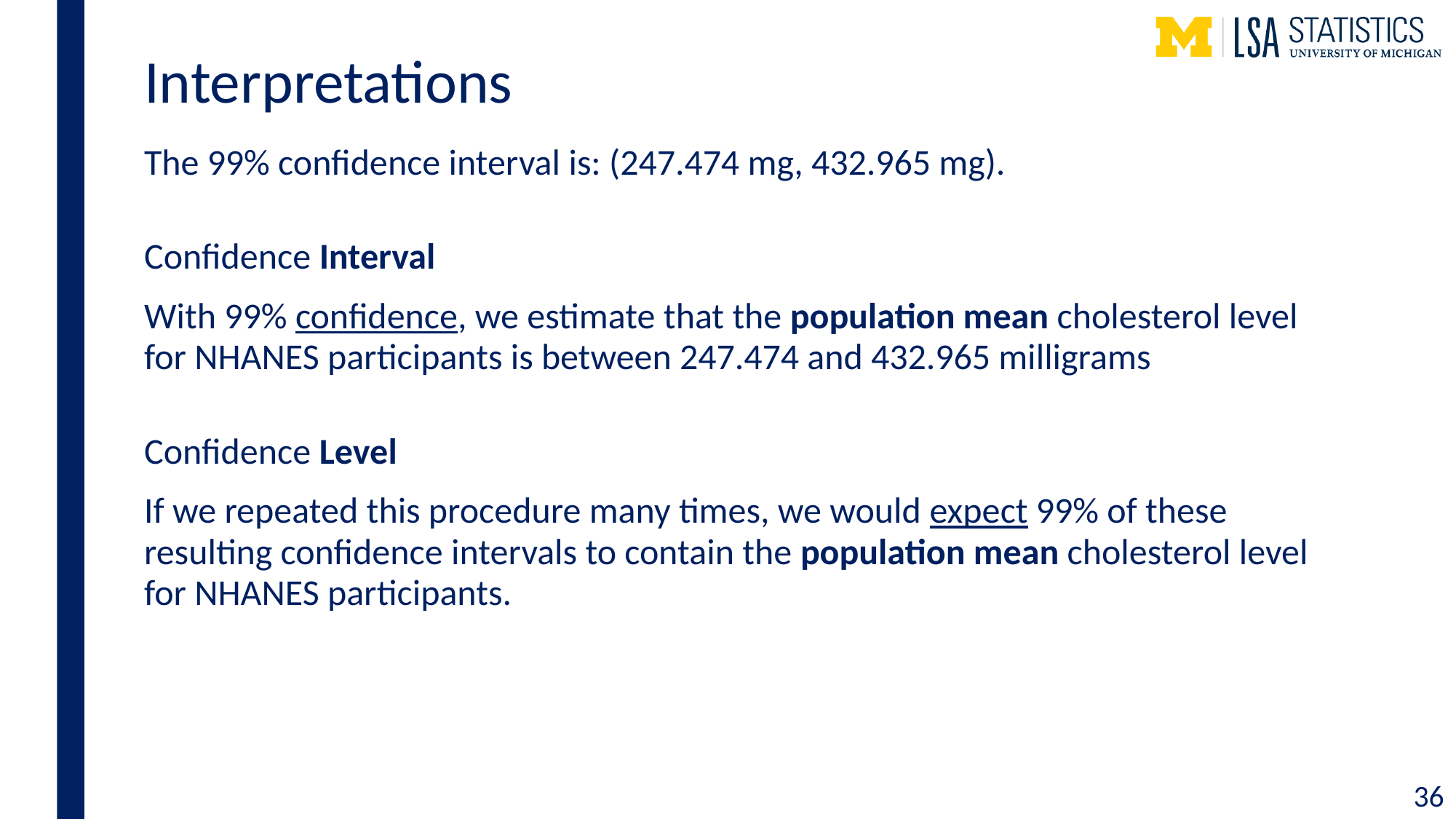

# Interpretations
The 99% confidence interval is: (247.474 mg, 432.965 mg).

Confidence Interval
With 99% confidence, we estimate that the population mean cholesterol level for NHANES participants is between 247.474 and 432.965 milligrams

Confidence Level
If we repeated this procedure many times, we would expect 99% of these resulting confidence intervals to contain the population mean cholesterol level for NHANES participants.

36